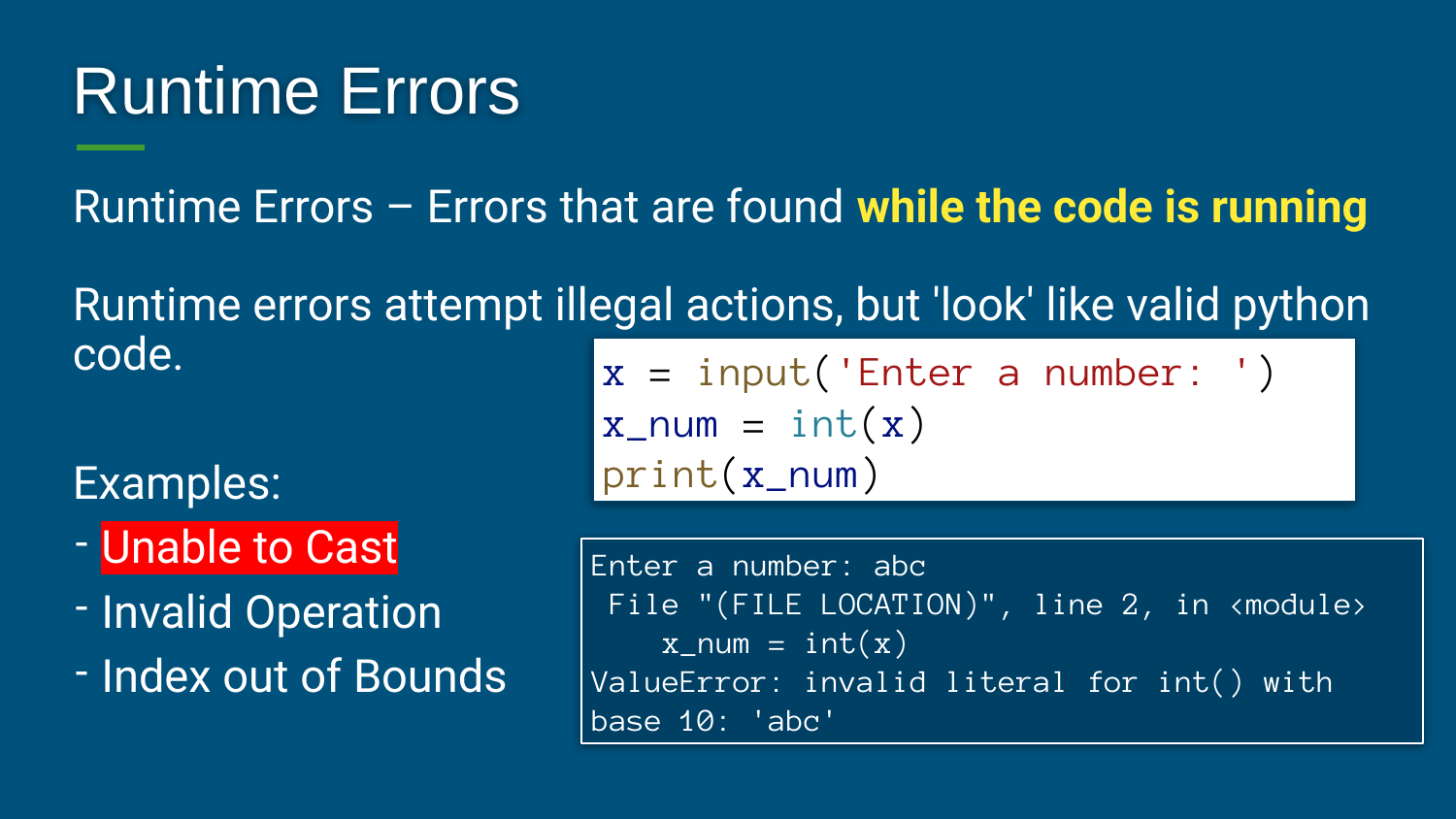

# Runtime Errors
Runtime Errors – Errors that are found while the code is running
Runtime errors attempt illegal actions, but 'look' like valid python code.

Examples:
Unable to Cast
Invalid Operation
Index out of Bounds

x = input('Enter a number: ')
x_num = int(x)
print(x_num)
Enter a number: abc
 File "(FILE LOCATION)", line 2, in <module>
    x_num = int(x)
ValueError: invalid literal for int() with base 10: 'abc'